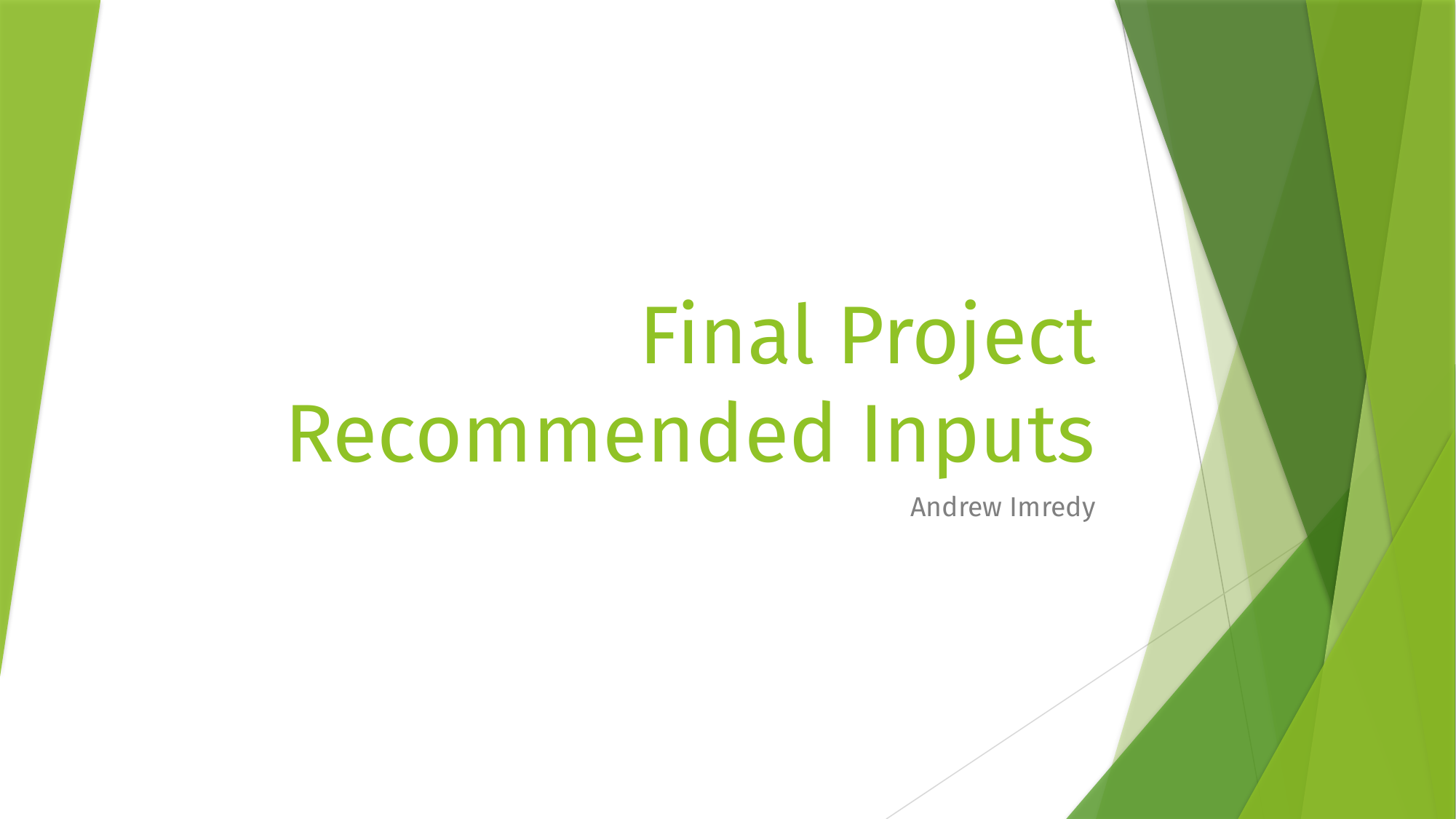

# Final Project Recommended Inputs
Andrew Imredy